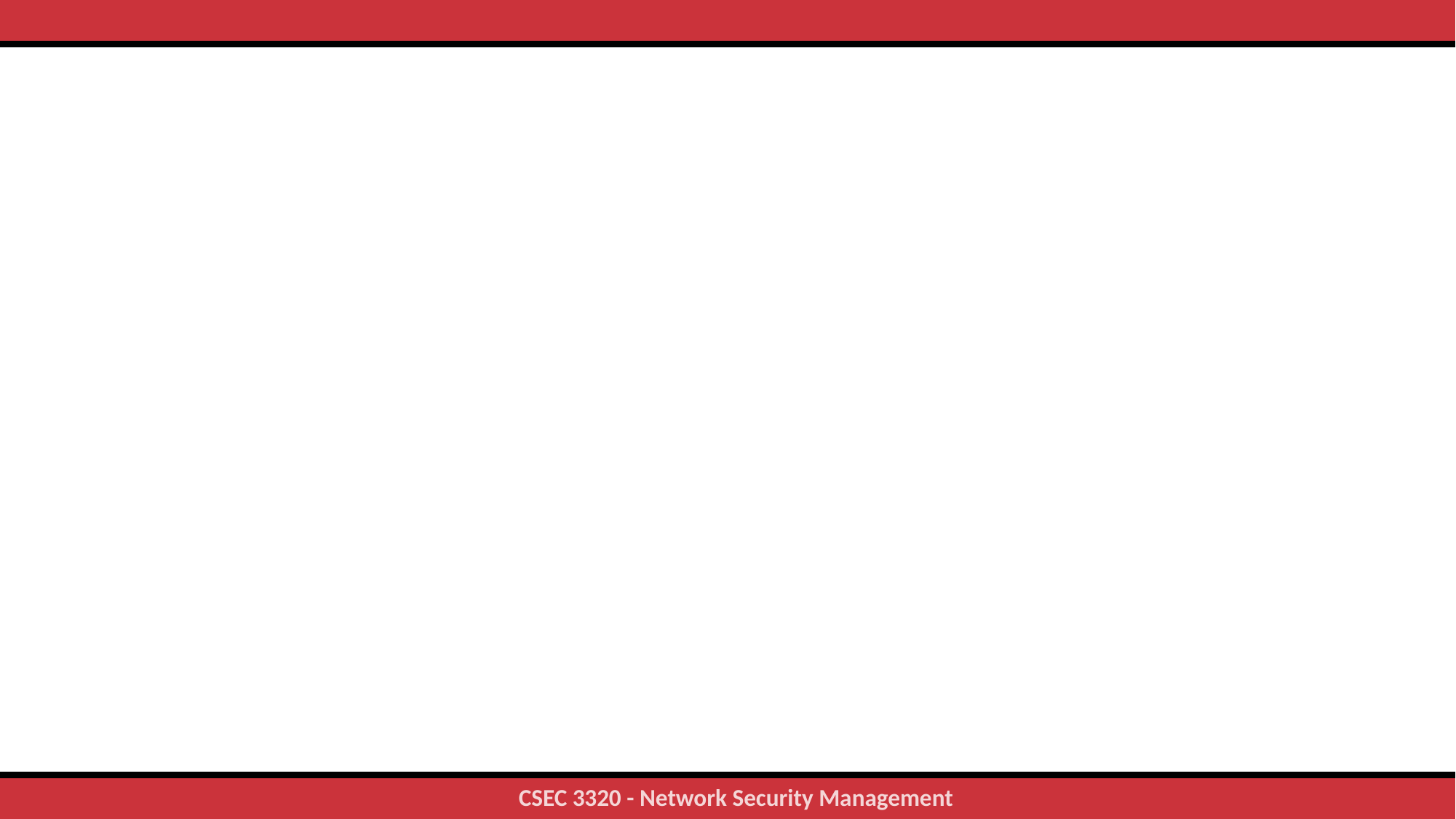

#

36
CSEC 3320 - Network Security Management